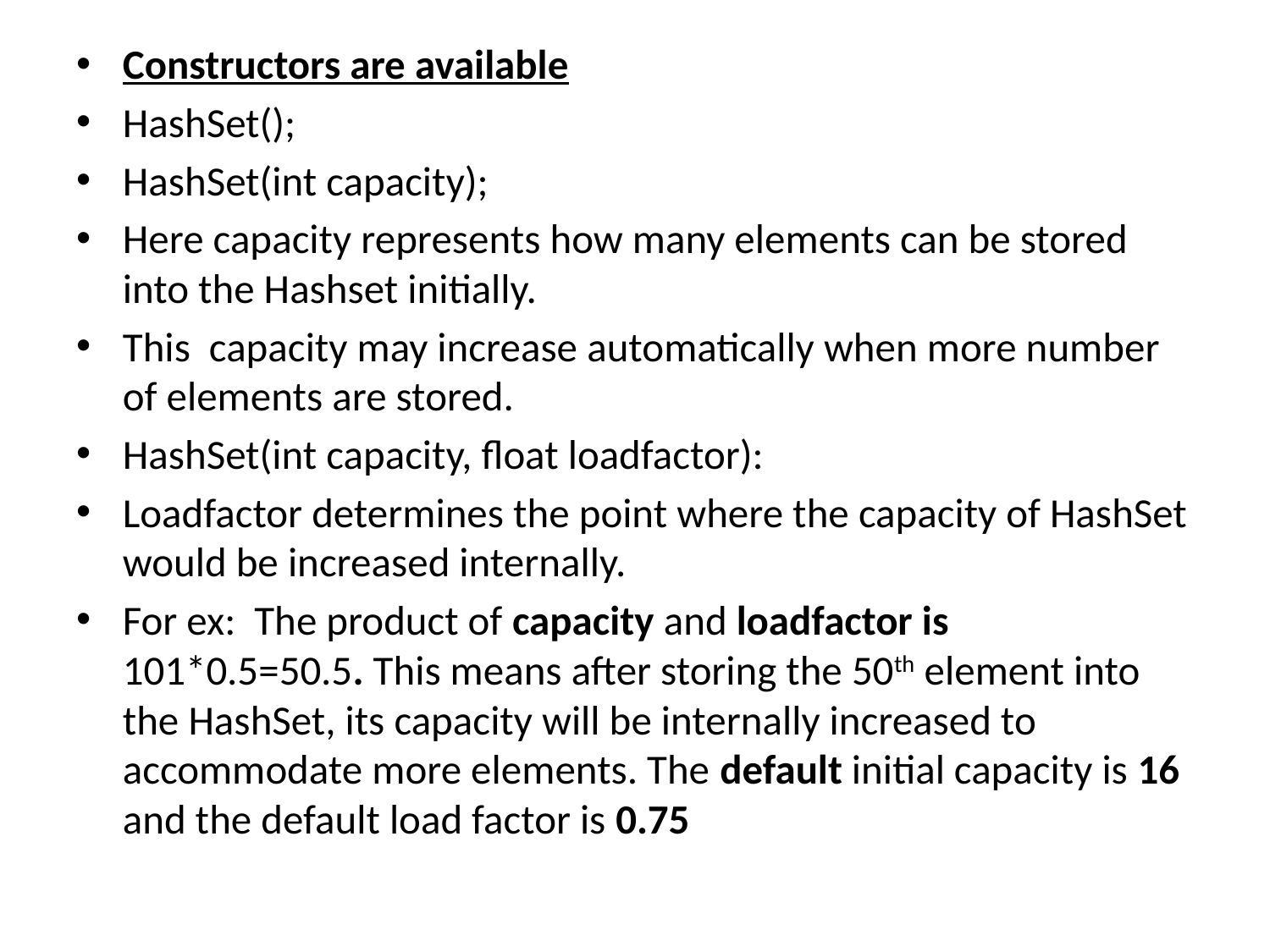

Constructors are available
HashSet();
HashSet(int capacity);
Here capacity represents how many elements can be stored into the Hashset initially.
This  capacity may increase automatically when more number of elements are stored.
HashSet(int capacity, float loadfactor):
Loadfactor determines the point where the capacity of HashSet would be increased internally.
For ex:  The product of capacity and loadfactor is 101*0.5=50.5. This means after storing the 50th element into the HashSet, its capacity will be internally increased to accommodate more elements. The default initial capacity is 16 and the default load factor is 0.75
#